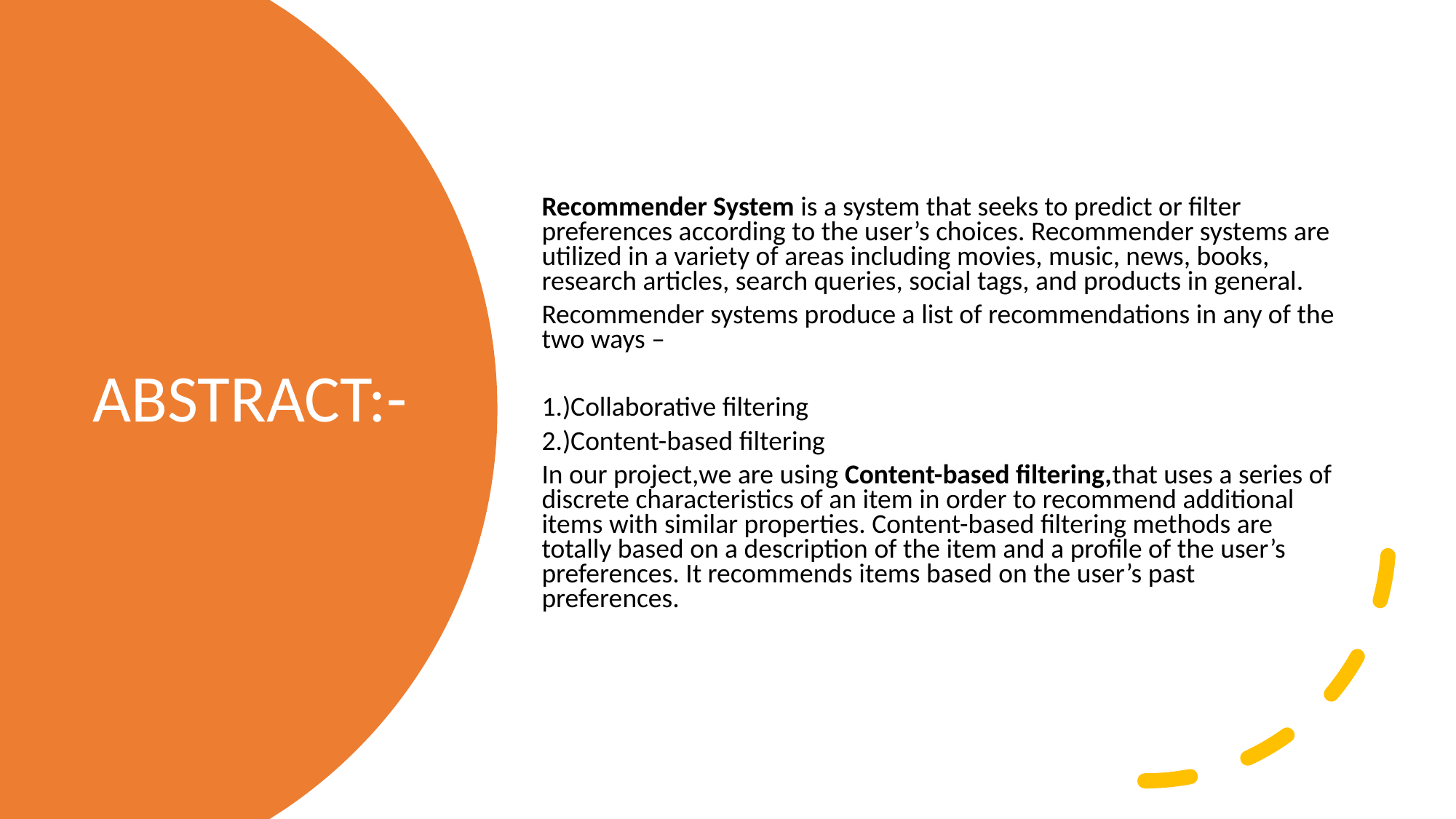

Recommender System is a system that seeks to predict or filter preferences according to the user’s choices. Recommender systems are utilized in a variety of areas including movies, music, news, books, research articles, search queries, social tags, and products in general.
Recommender systems produce a list of recommendations in any of the two ways –

1.)Collaborative filtering
2.)Content-based filtering
In our project,we are using Content-based filtering,that uses a series of discrete characteristics of an item in order to recommend additional items with similar properties. Content-based filtering methods are totally based on a description of the item and a profile of the user’s preferences. It recommends items based on the user’s past preferences.
ABSTRACT:-